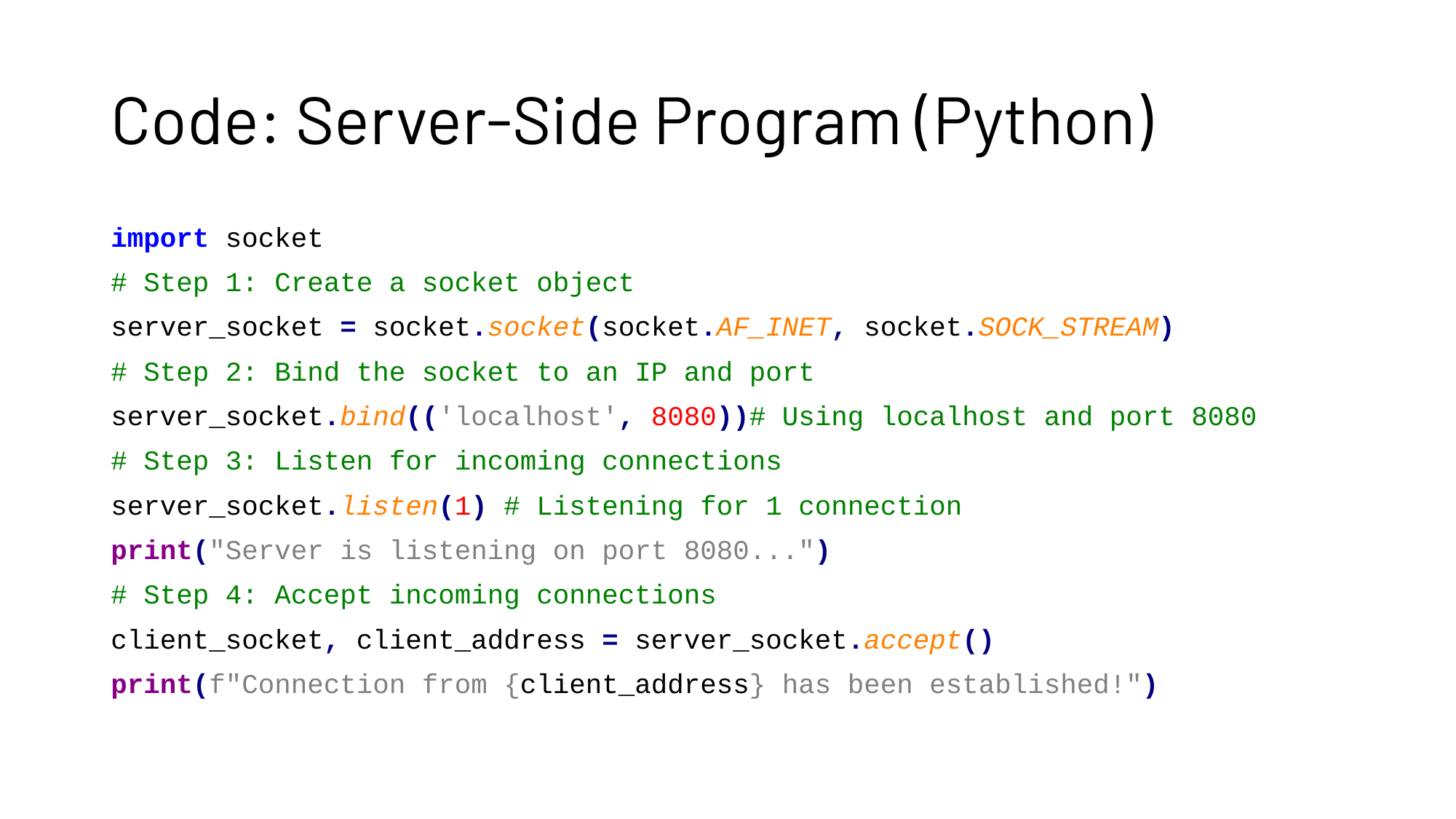

# Code: Server-Side Program (Python)
import socket
# Step 1: Create a socket object
server_socket = socket.socket(socket.AF_INET, socket.SOCK_STREAM)
# Step 2: Bind the socket to an IP and port
server_socket.bind(('localhost', 8080))# Using localhost and port 8080
# Step 3: Listen for incoming connections
server_socket.listen(1) # Listening for 1 connection
print("Server is listening on port 8080...")
# Step 4: Accept incoming connections
client_socket, client_address = server_socket.accept()
print(f"Connection from {client_address} has been established!")